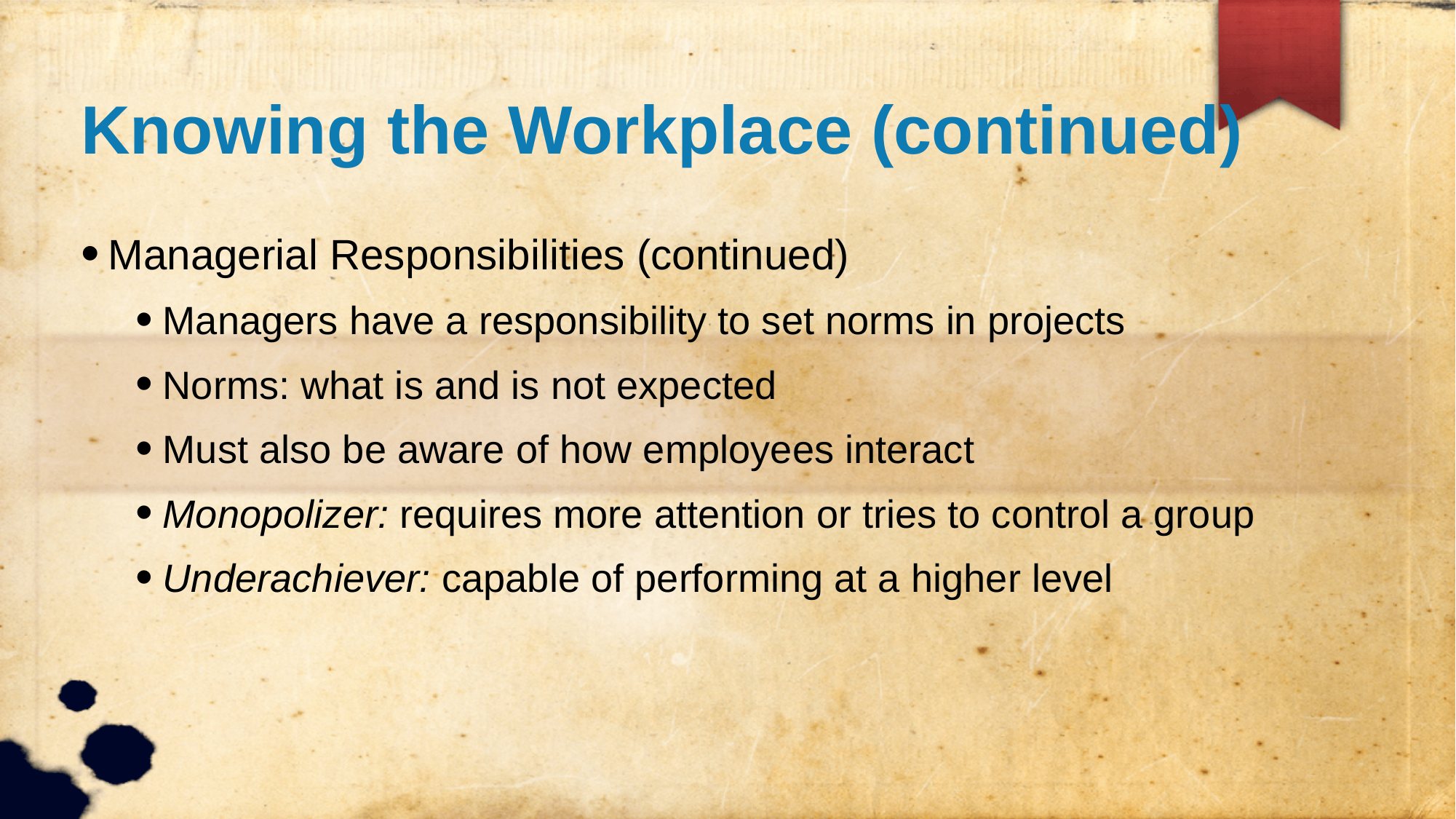

Knowing the Workplace (continued)
Managerial Responsibilities (continued)
Managers have a responsibility to set norms in projects
Norms: what is and is not expected
Must also be aware of how employees interact
Monopolizer: requires more attention or tries to control a group
Underachiever: capable of performing at a higher level